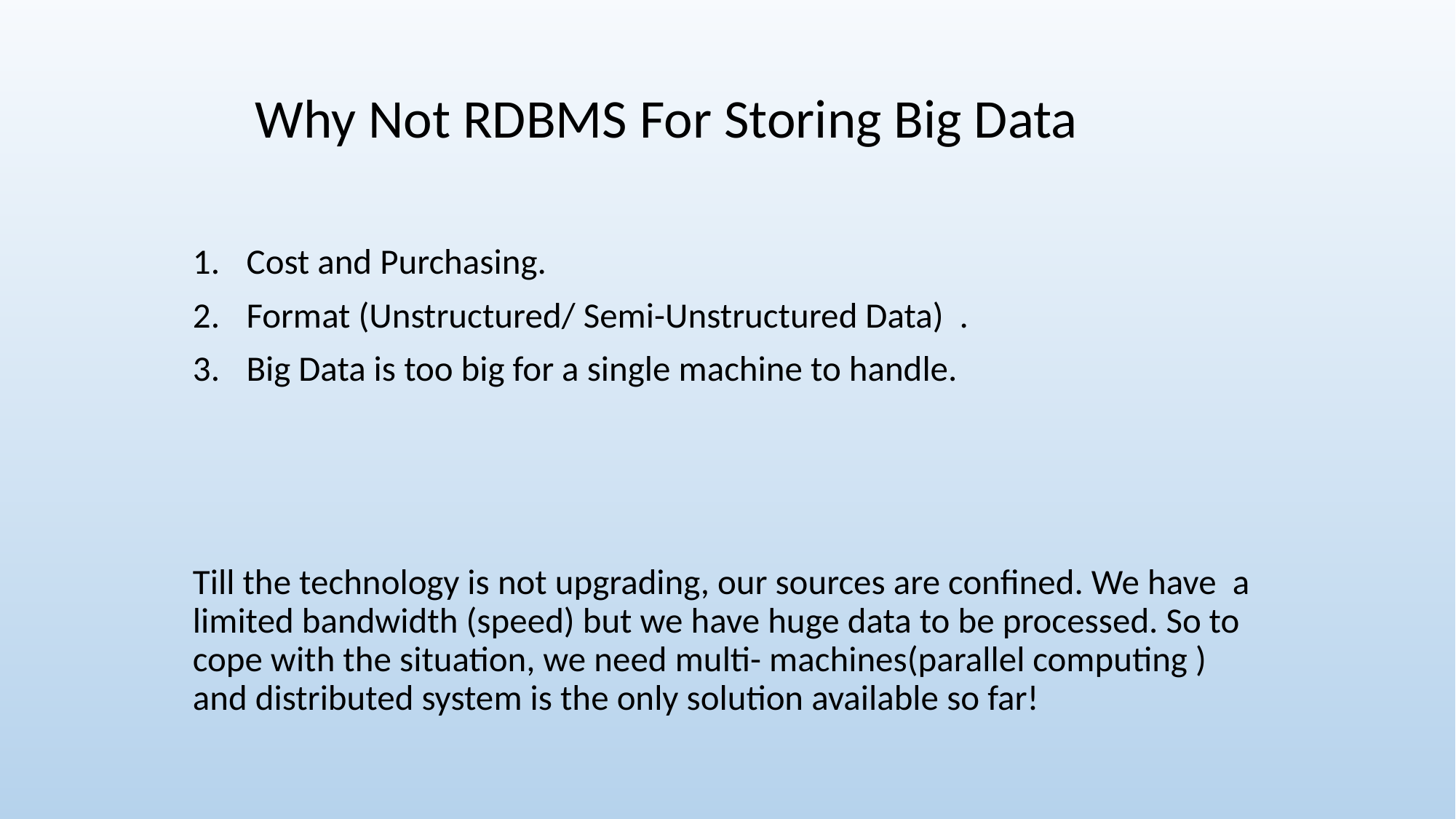

# Why Not RDBMS For Storing Big Data
Cost and Purchasing.
Format (Unstructured/ Semi-Unstructured Data)  .
Big Data is too big for a single machine to handle.

Till the technology is not upgrading, our sources are confined. We have  a limited bandwidth (speed) but we have huge data to be processed. So to cope with the situation, we need multi- machines(parallel computing ) and distributed system is the only solution available so far!